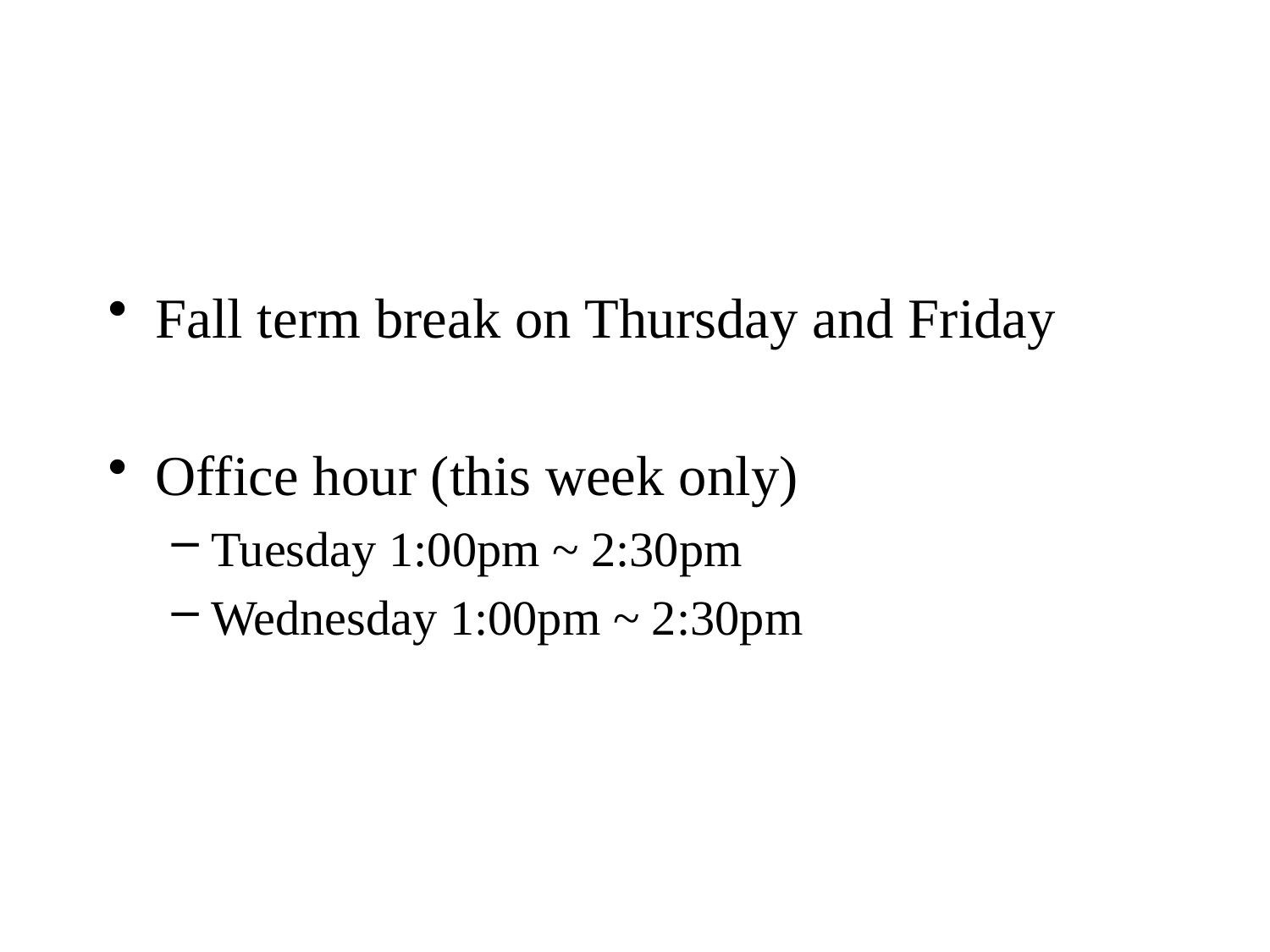

#
Fall term break on Thursday and Friday

Office hour (this week only)
Tuesday 1:00pm ~ 2:30pm
Wednesday 1:00pm ~ 2:30pm